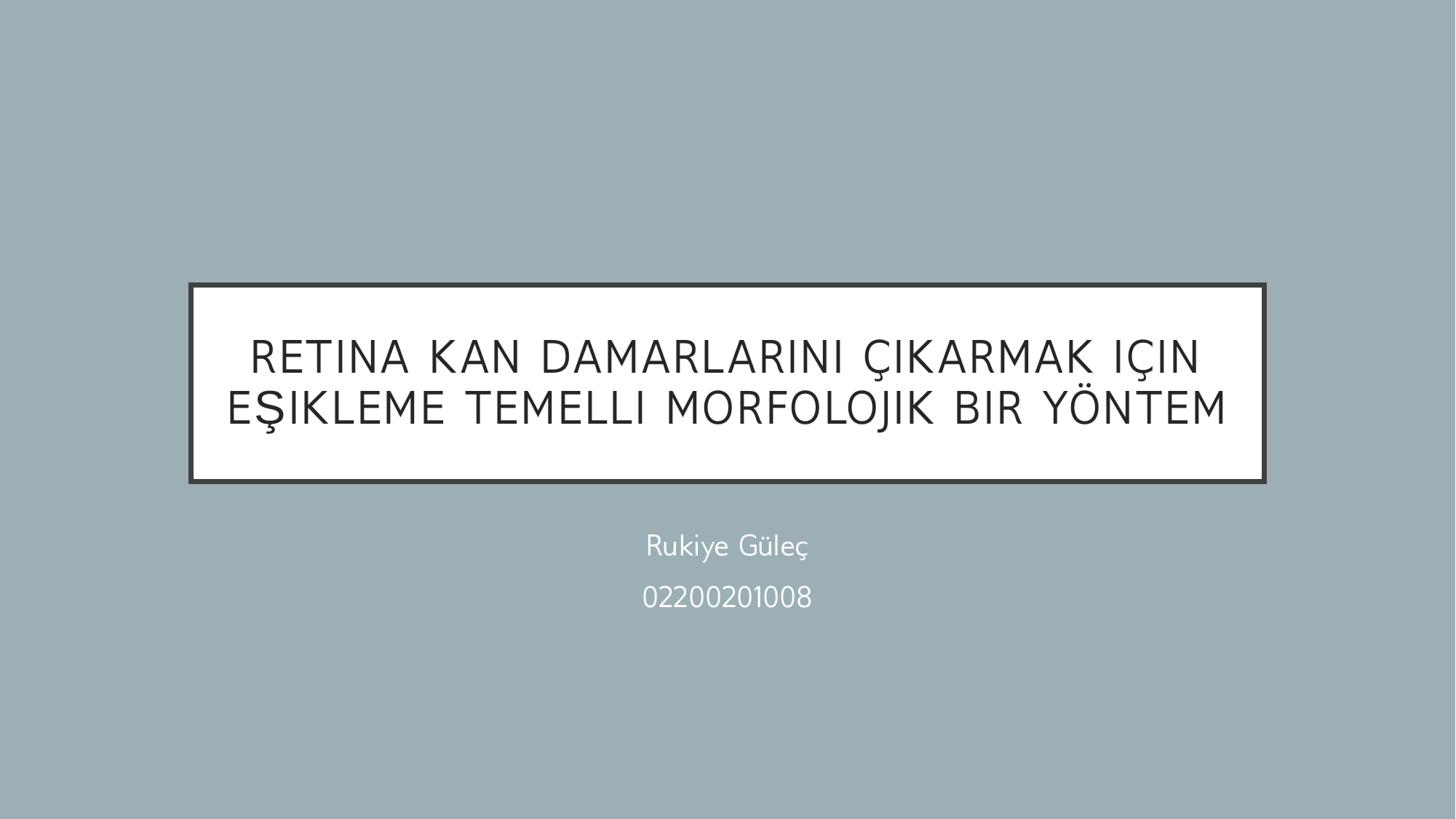

# Retina kan damarlarını çıkarmak için eşikleme temelli morfolojik bir yöntem
Rukiye Güleç
02200201008